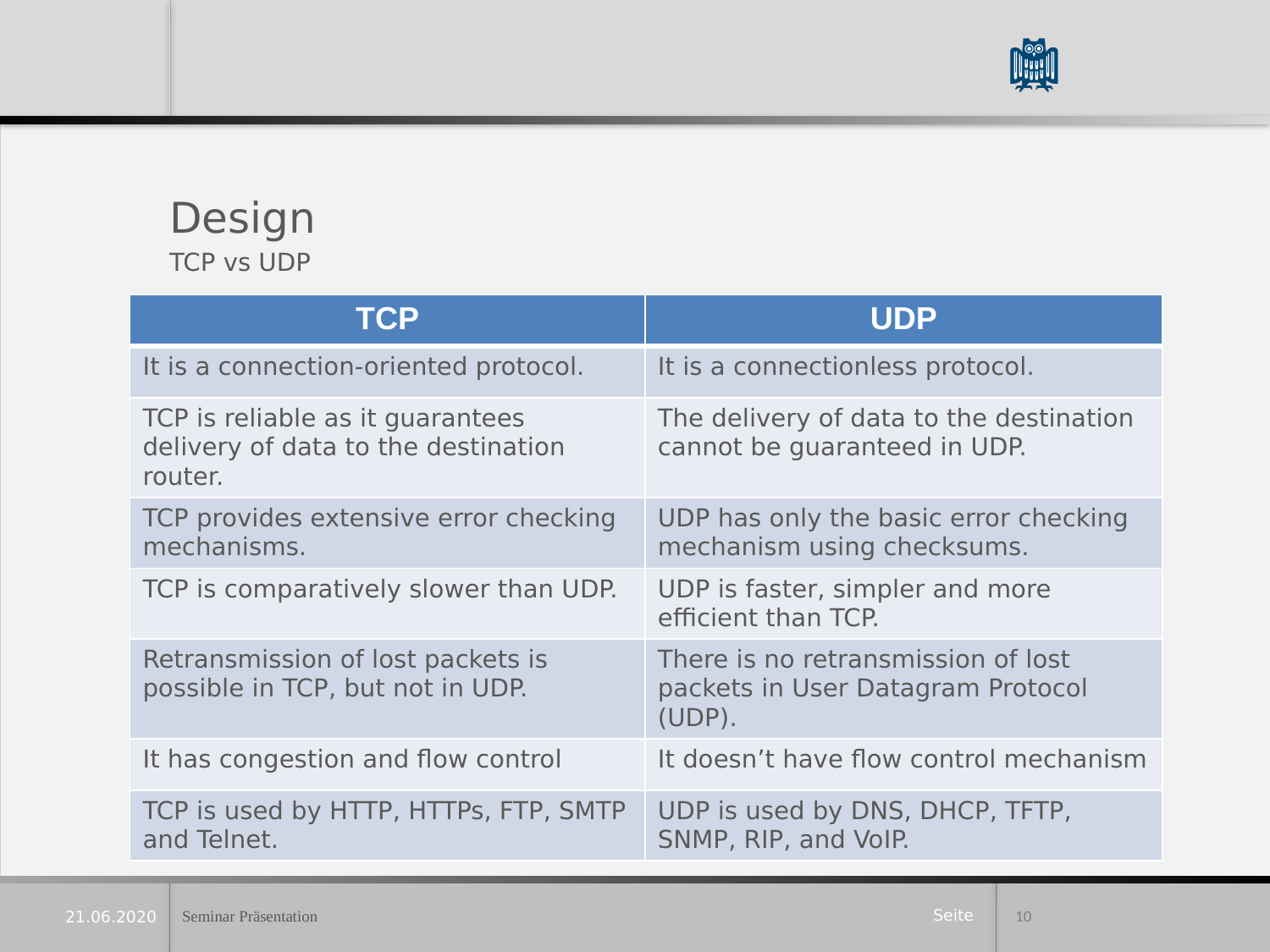

Design
TCP vs UDP

| TCP | UDP |
| --- | --- |
| It is a connection-oriented protocol. | It is a connectionless protocol. |
| TCP is reliable as it guarantees delivery of data to the destination router. | The delivery of data to the destination cannot be guaranteed in UDP. |
| TCP provides extensive error checking mechanisms. | UDP has only the basic error checking mechanism using checksums. |
| TCP is comparatively slower than UDP. | UDP is faster, simpler and more efficient than TCP. |
| Retransmission of lost packets is possible in TCP, but not in UDP. | There is no retransmission of lost packets in User Datagram Protocol (UDP). |
| It has congestion and flow control | It doesn’t have flow control mechanism |
| TCP is used by HTTP, HTTPs, FTP, SMTP and Telnet. | UDP is used by DNS, DHCP, TFTP, SNMP, RIP, and VoIP. |
Seminar Präsentation
10
21.06.2020